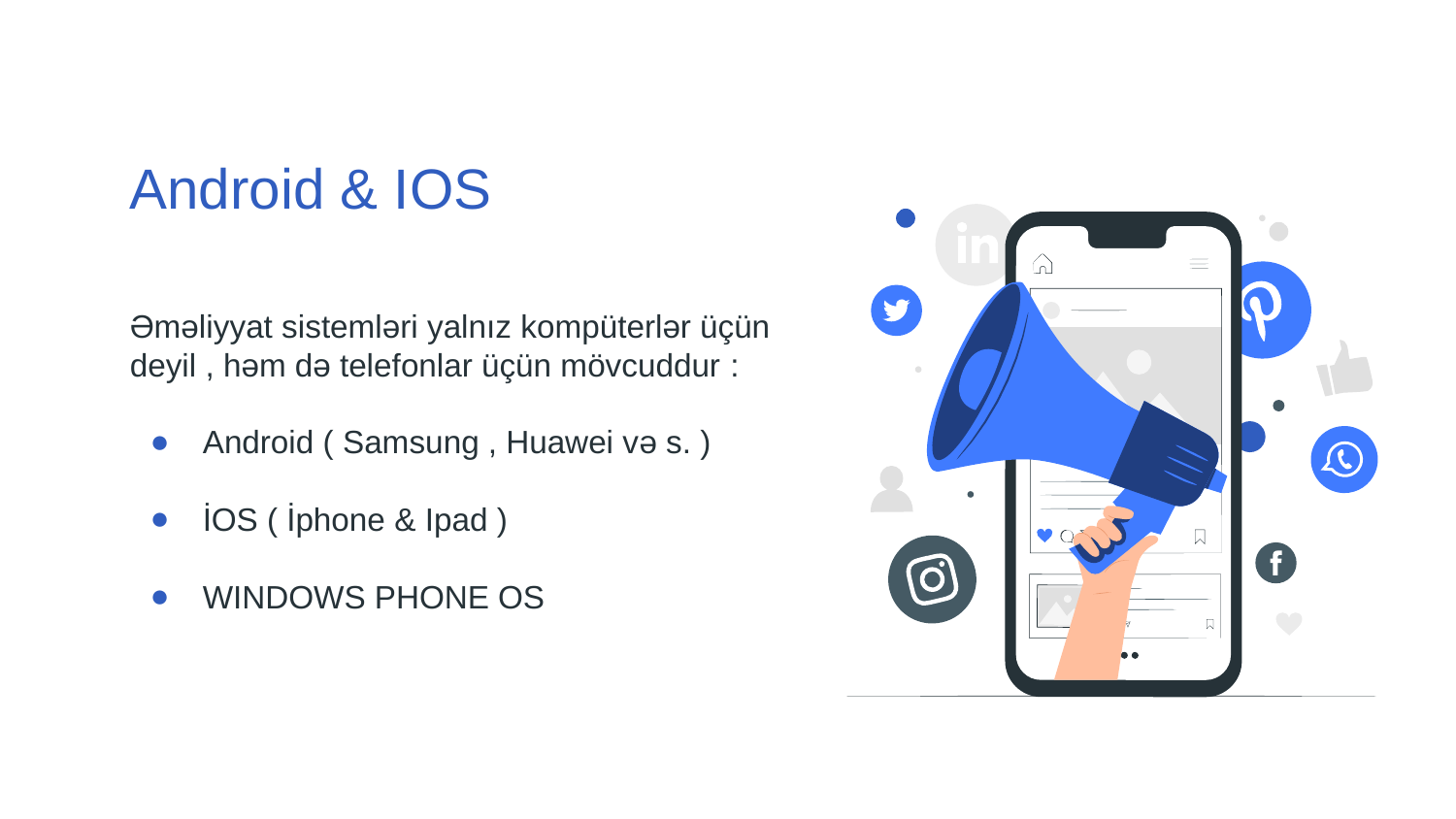

# Android & IOS

Əməliyyat sistemləri yalnız kompüterlər üçün deyil , həm də telefonlar üçün mövcuddur :

Android ( Samsung , Huawei və s. )

İOS ( İphone & Ipad )

WINDOWS PHONE OS